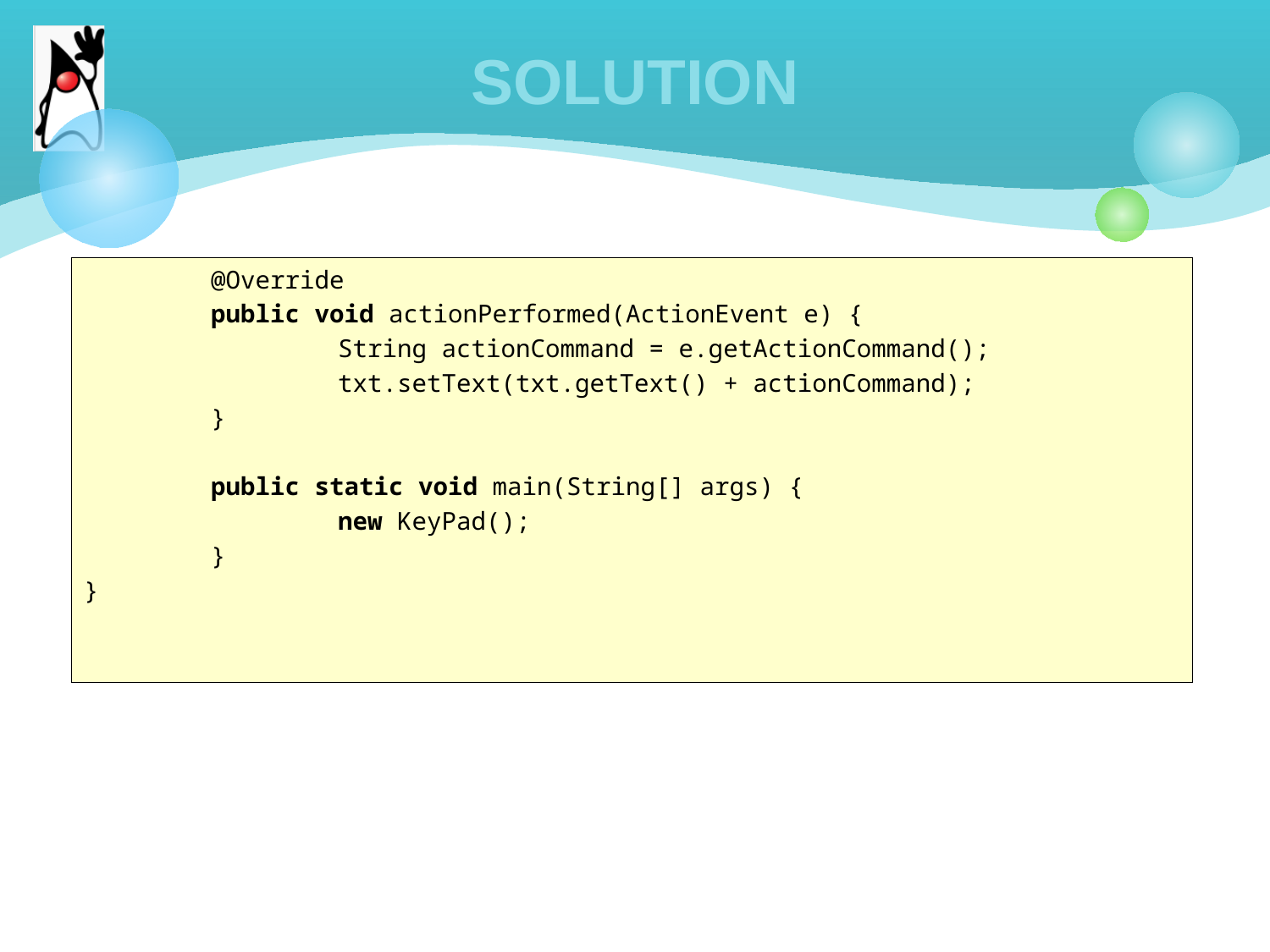

# SOLUTION
	@Override
	public void actionPerformed(ActionEvent e) {
		String actionCommand = e.getActionCommand();
		txt.setText(txt.getText() + actionCommand);
	}

	public static void main(String[] args) {
		new KeyPad();
	}
}